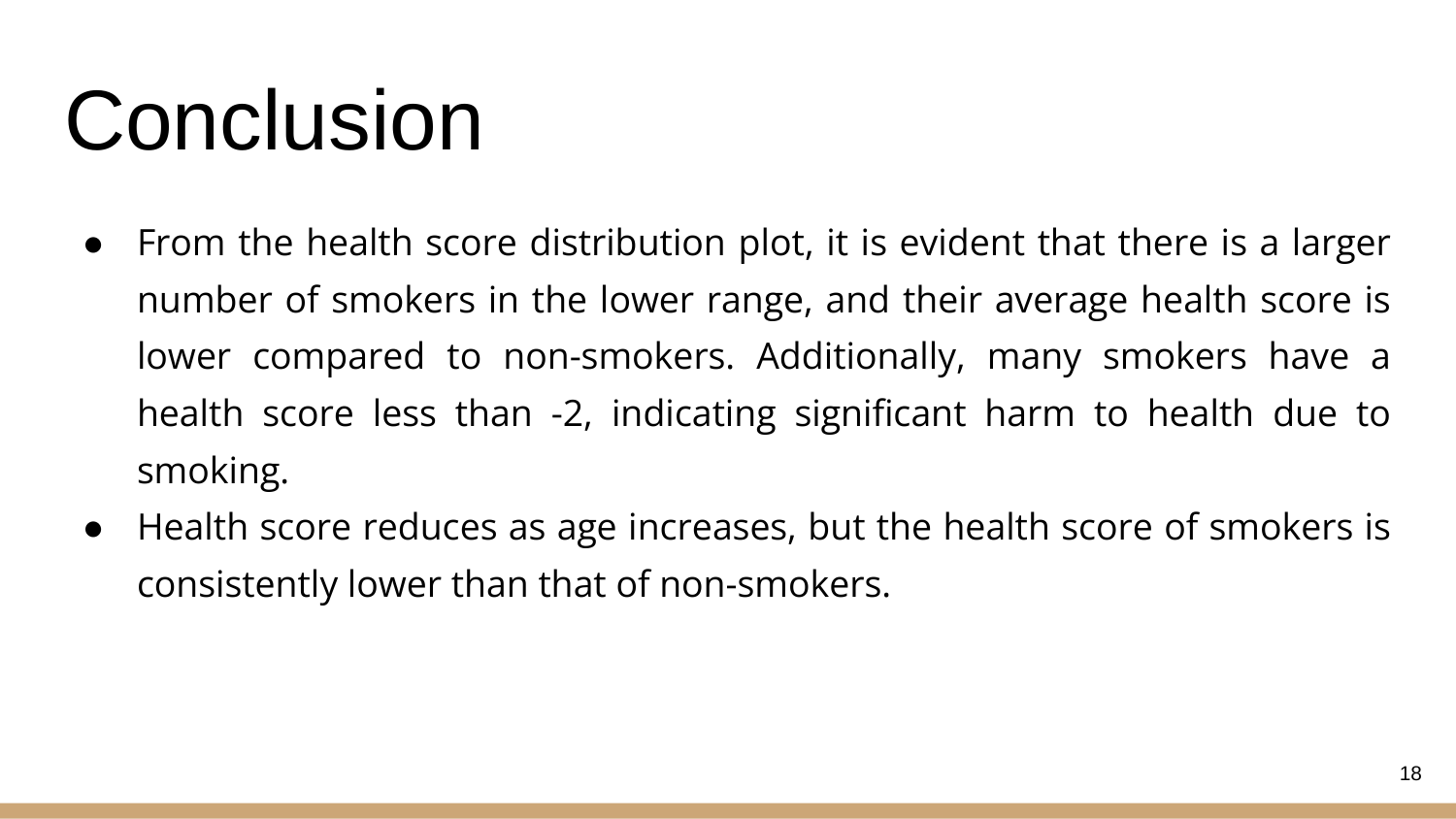

# Conclusion
From the health score distribution plot, it is evident that there is a larger number of smokers in the lower range, and their average health score is lower compared to non-smokers. Additionally, many smokers have a health score less than -2, indicating significant harm to health due to smoking.
Health score reduces as age increases, but the health score of smokers is consistently lower than that of non-smokers.
18